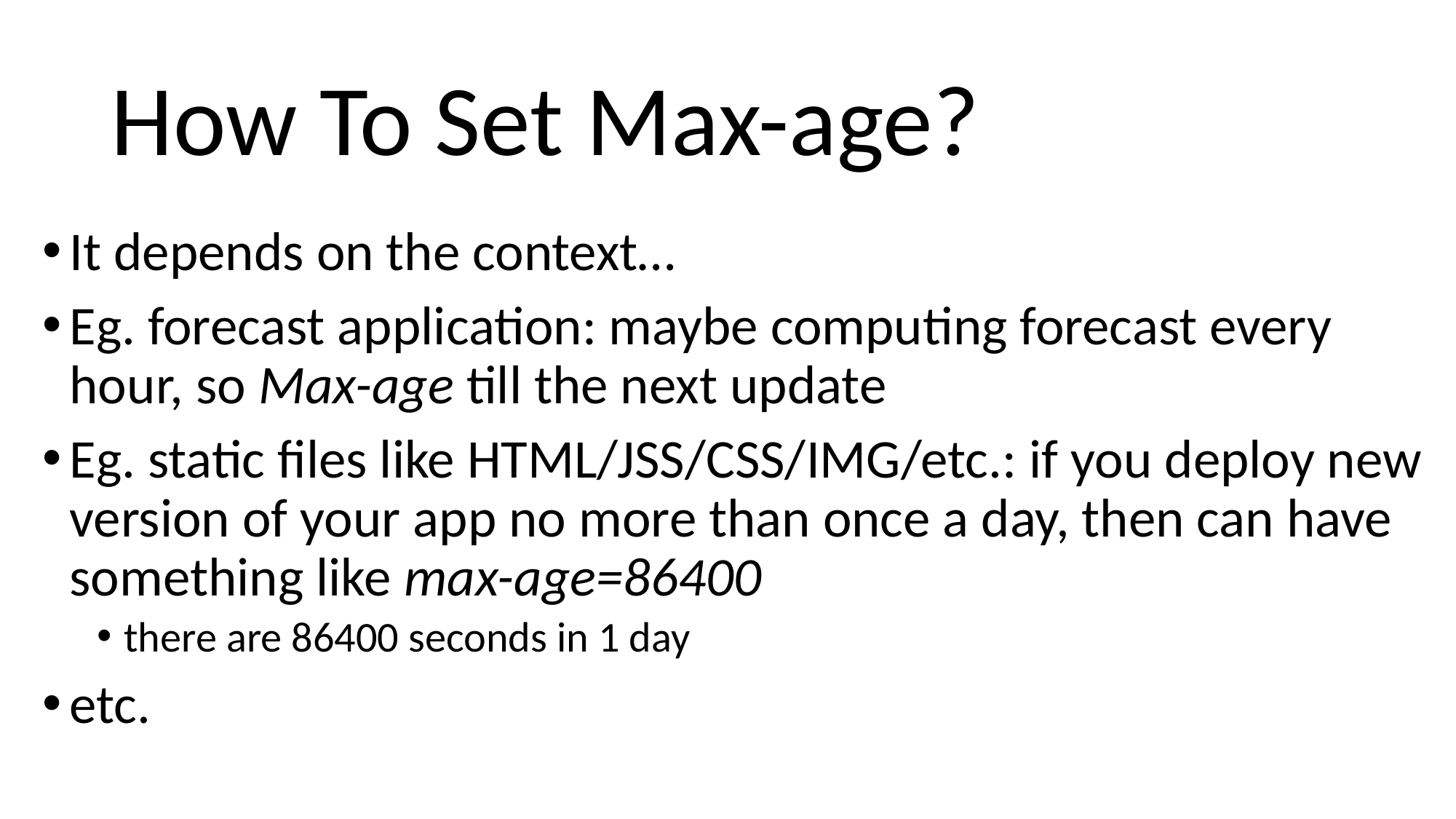

# How To Set Max-age?
It depends on the context…
Eg. forecast application: maybe computing forecast every hour, so Max-age till the next update
Eg. static files like HTML/JSS/CSS/IMG/etc.: if you deploy new version of your app no more than once a day, then can have something like max-age=86400
there are 86400 seconds in 1 day
etc.